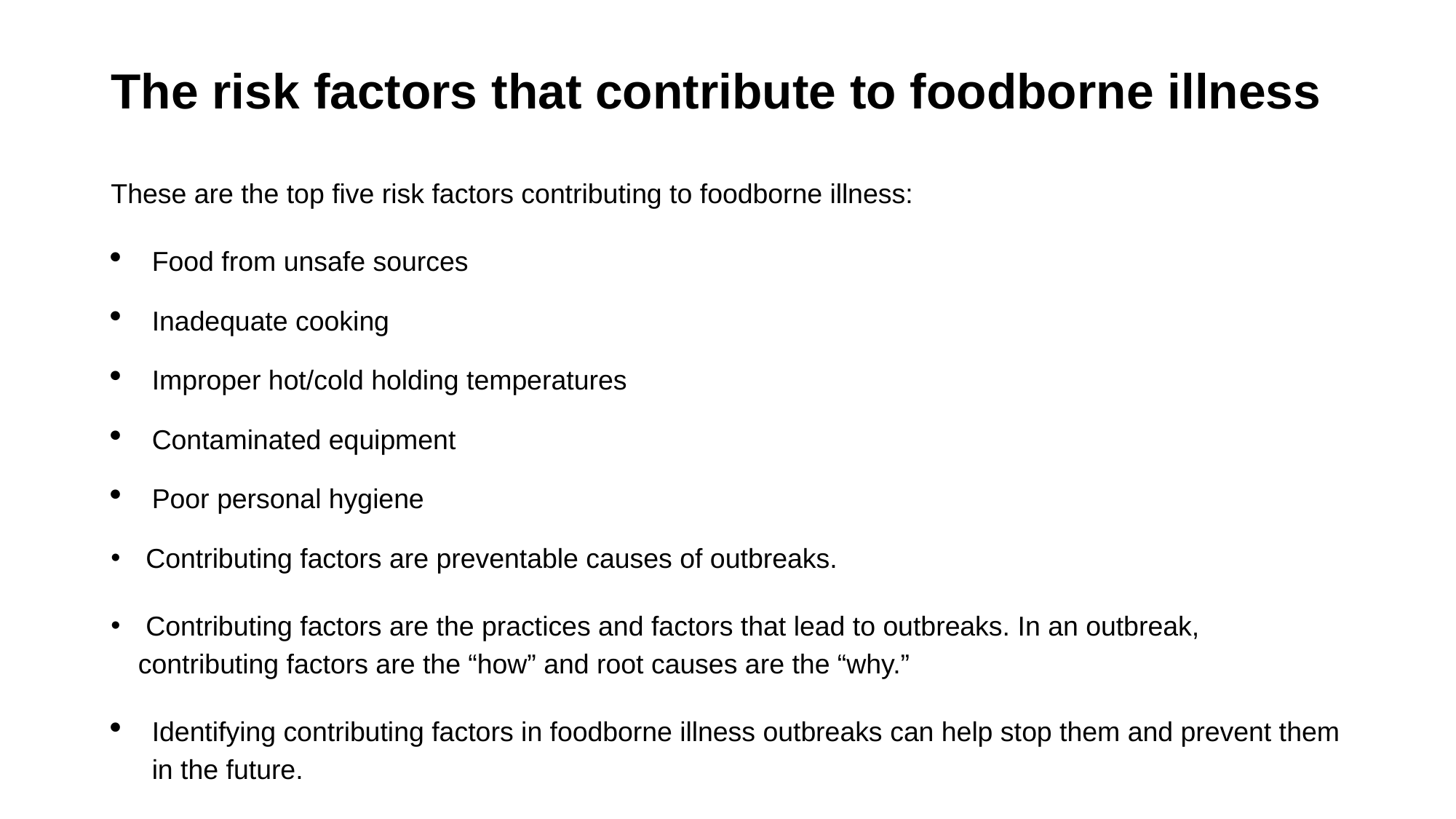

# The risk factors that contribute to foodborne illness
These are the top five risk factors contributing to foodborne illness:
Food from unsafe sources
Inadequate cooking
Improper hot/cold holding temperatures
Contaminated equipment
Poor personal hygiene
 Contributing factors are preventable causes of outbreaks.
 Contributing factors are the practices and factors that lead to outbreaks. In an outbreak, contributing factors are the “how” and root causes are the “why.”
Identifying contributing factors in foodborne illness outbreaks can help stop them and prevent them in the future.